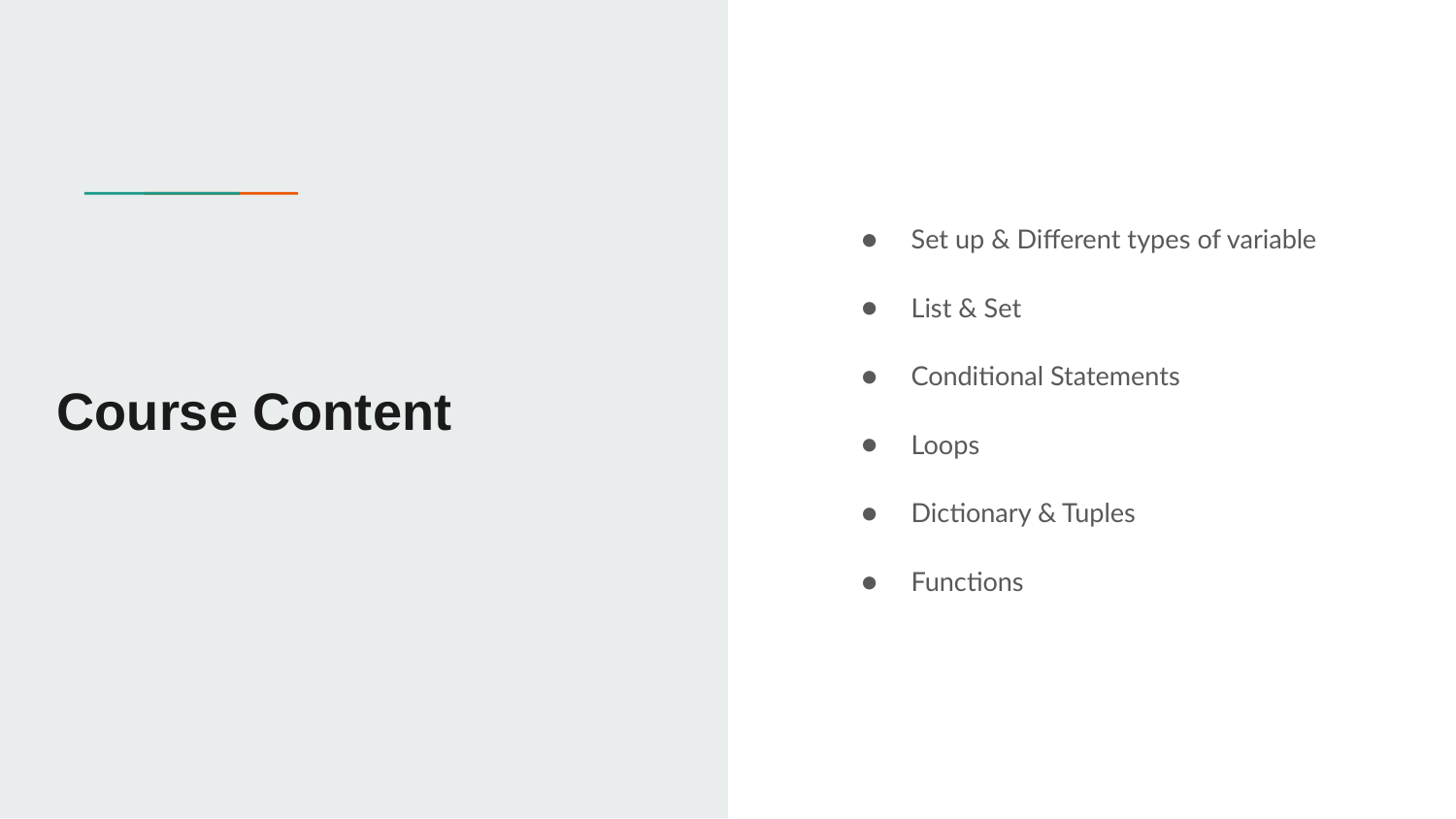

Set up & Different types of variable
List & Set
Conditional Statements
Loops
Dictionary & Tuples
Functions
# Course Content